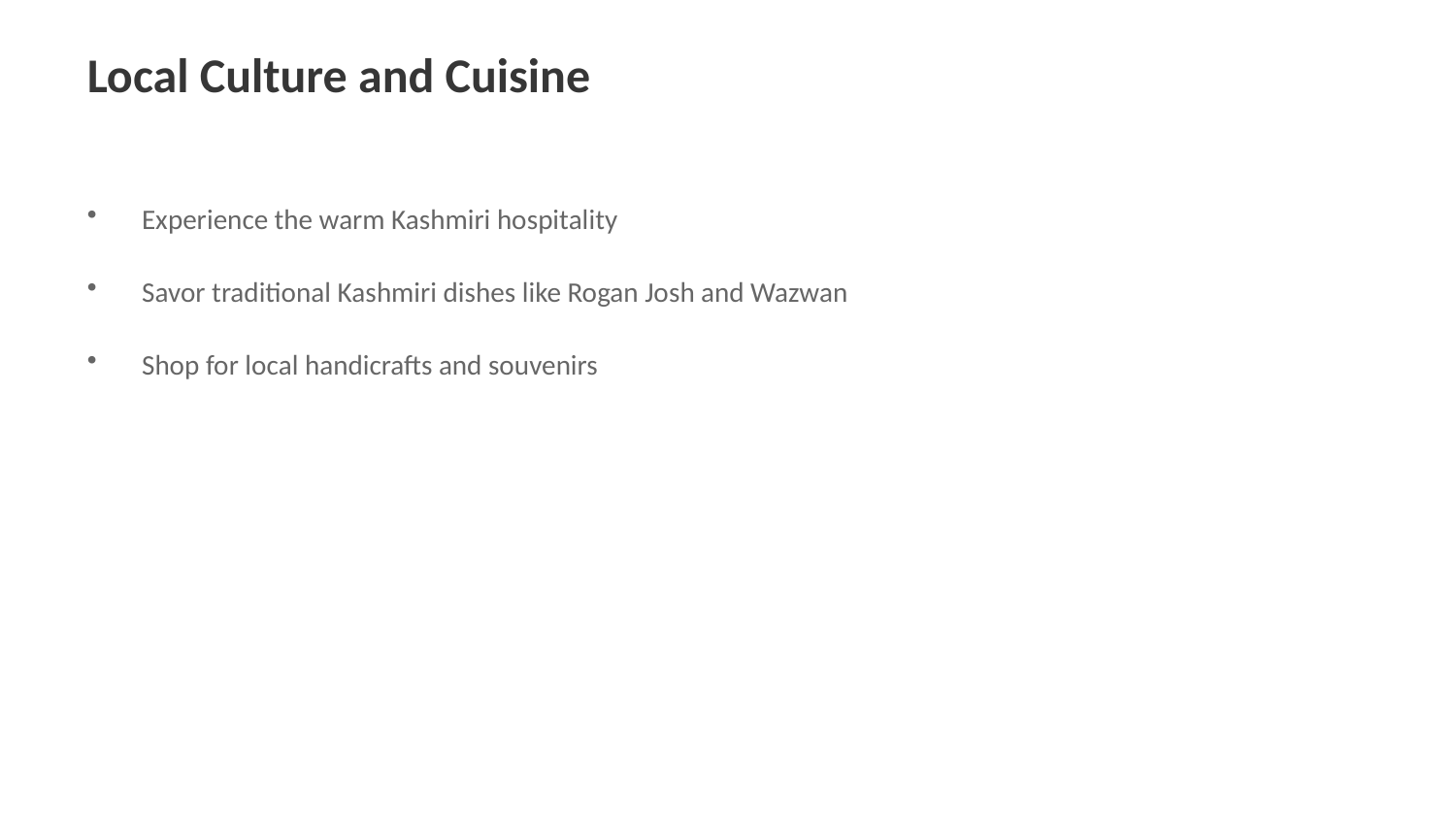

Local Culture and Cuisine
Experience the warm Kashmiri hospitality
Savor traditional Kashmiri dishes like Rogan Josh and Wazwan
Shop for local handicrafts and souvenirs